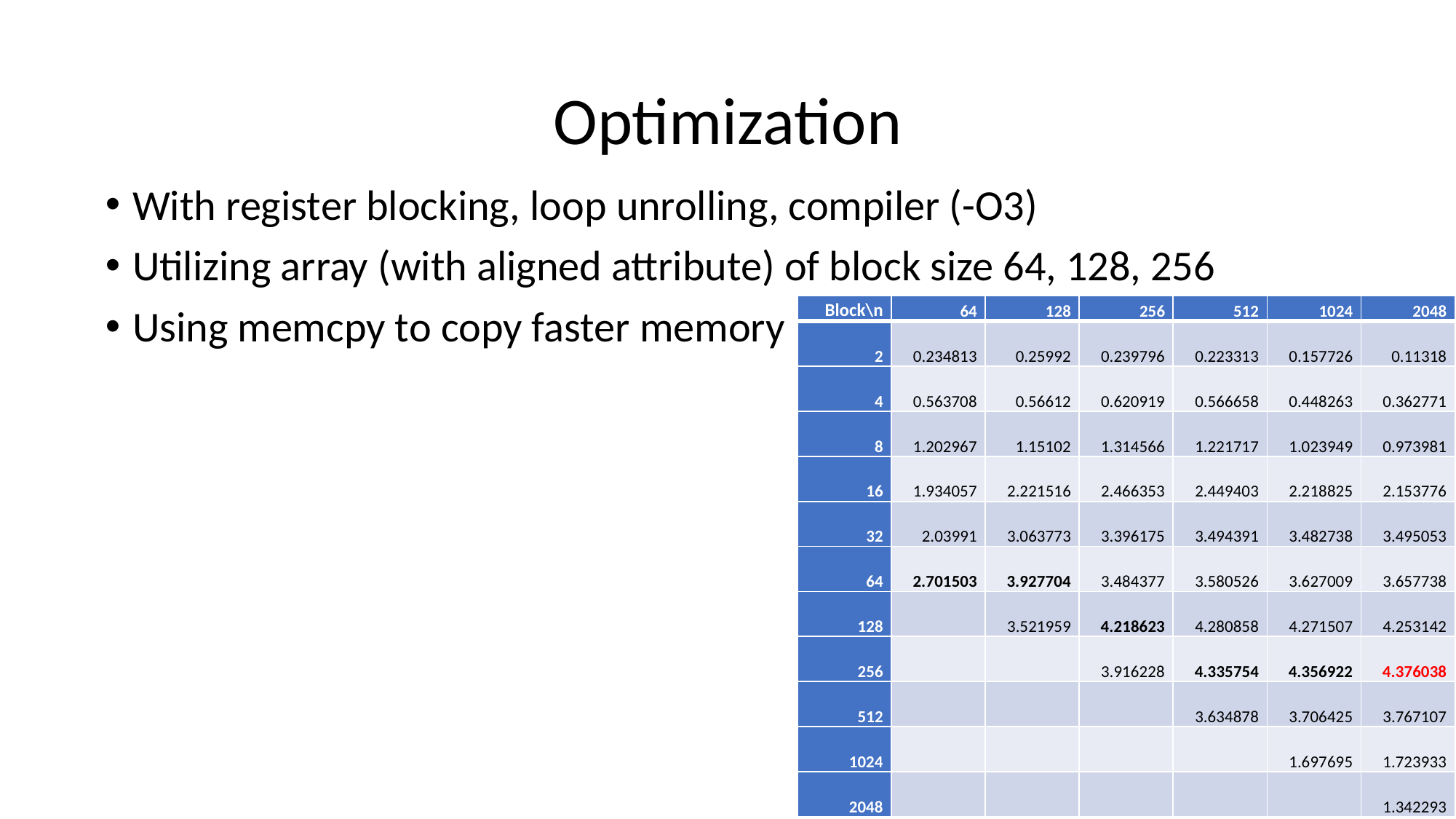

# Optimization
With register blocking, loop unrolling, compiler (-O3)
Utilizing array (with aligned attribute) of block size 64, 128, 256
Using memcpy to copy faster memory

| Block\n | 64 | 128 | 256 | 512 | 1024 | 2048 |
| --- | --- | --- | --- | --- | --- | --- |
| 2 | 0.234813 | 0.25992 | 0.239796 | 0.223313 | 0.157726 | 0.11318 |
| 4 | 0.563708 | 0.56612 | 0.620919 | 0.566658 | 0.448263 | 0.362771 |
| 8 | 1.202967 | 1.15102 | 1.314566 | 1.221717 | 1.023949 | 0.973981 |
| 16 | 1.934057 | 2.221516 | 2.466353 | 2.449403 | 2.218825 | 2.153776 |
| 32 | 2.03991 | 3.063773 | 3.396175 | 3.494391 | 3.482738 | 3.495053 |
| 64 | 2.701503 | 3.927704 | 3.484377 | 3.580526 | 3.627009 | 3.657738 |
| 128 |  | 3.521959 | 4.218623 | 4.280858 | 4.271507 | 4.253142 |
| 256 |  |  | 3.916228 | 4.335754 | 4.356922 | 4.376038 |
| 512 |  |  |  | 3.634878 | 3.706425 | 3.767107 |
| 1024 |  |  |  |  | 1.697695 | 1.723933 |
| 2048 |  |  |  |  |  | 1.342293 |